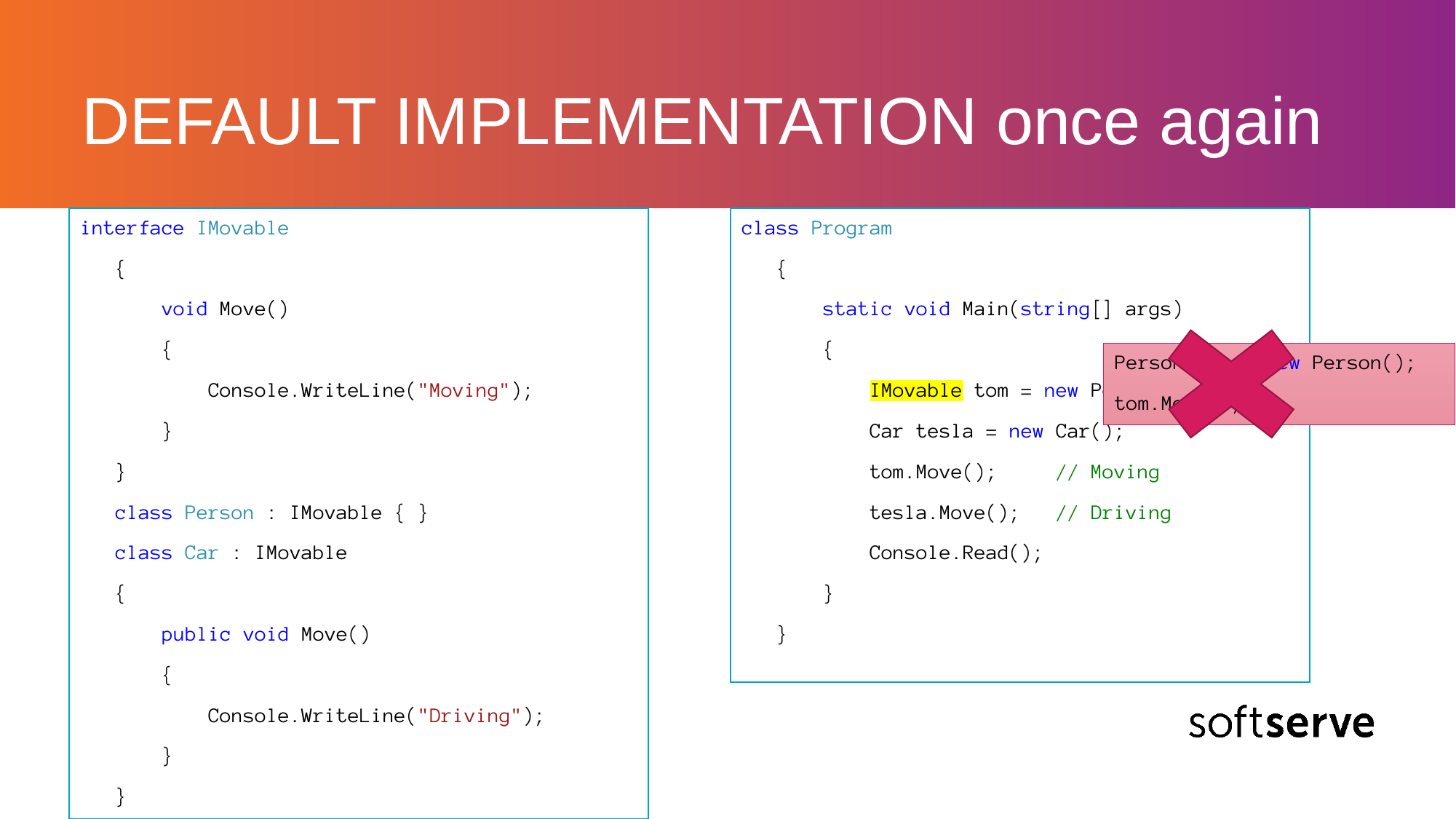

# DEFAULT IMPLEMENTATION once again
 interface IMovable
    {
        void Move()
        {
            Console.WriteLine("Moving");
        }
    }
    class Person : IMovable { }
    class Car : IMovable
    {
        public void Move()
        {
            Console.WriteLine("Driving");
        }
    }
 class Program
    {
        static void Main(string[] args)
        {
            IMovable tom = new Person();
            Car tesla = new Car();
            tom.Move();     // Moving
            tesla.Move();   // Driving
            Console.Read();
        }
    }

 Person tom = new Person();
 tom.Move();